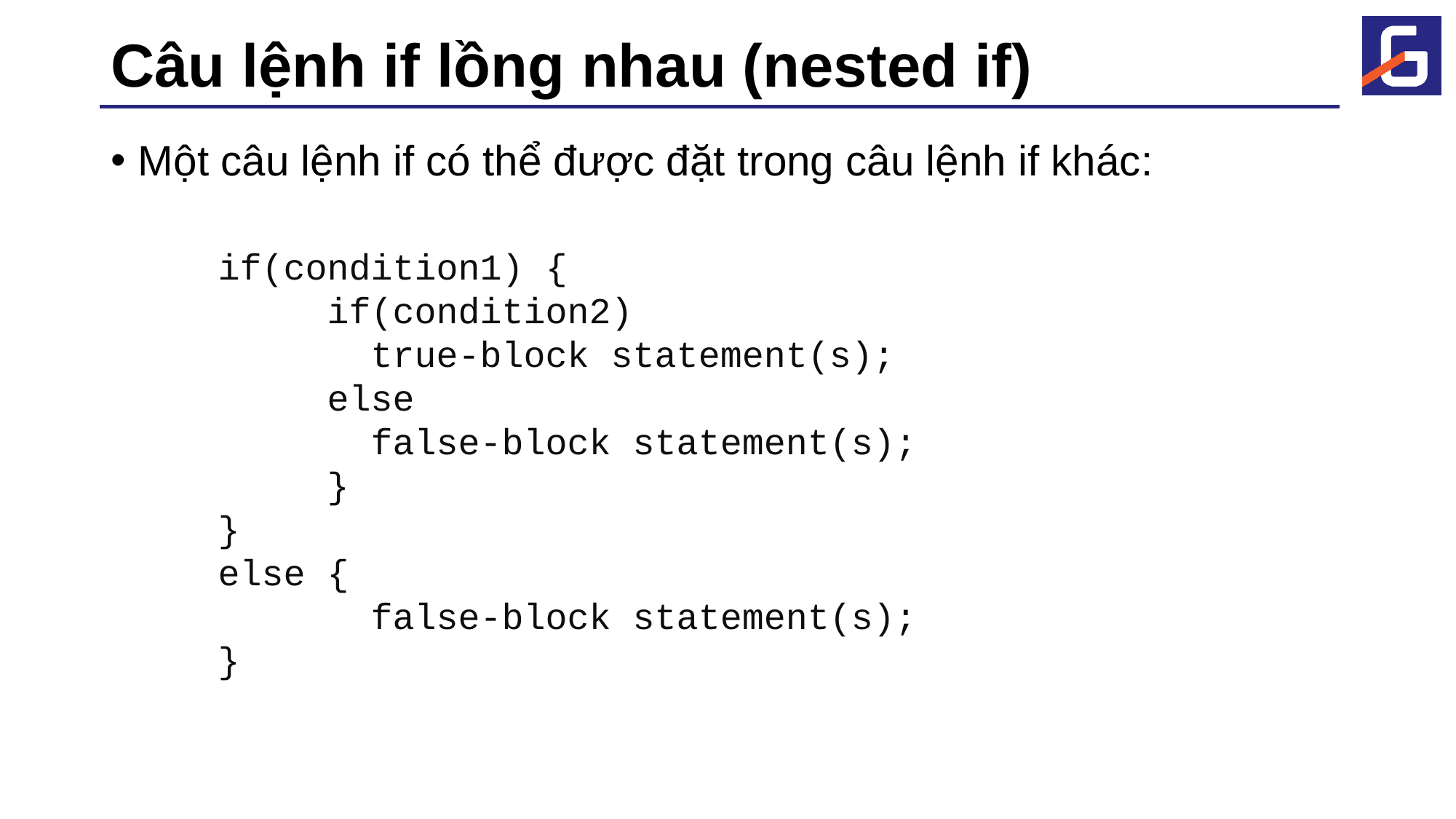

# Câu lệnh if lồng nhau (nested if)
Một câu lệnh if có thể được đặt trong câu lệnh if khác:

if(condition1) {
     if(condition2)
       true-block statement(s);
     else
       false-block statement(s);
     }
}
else {
       false-block statement(s);
}